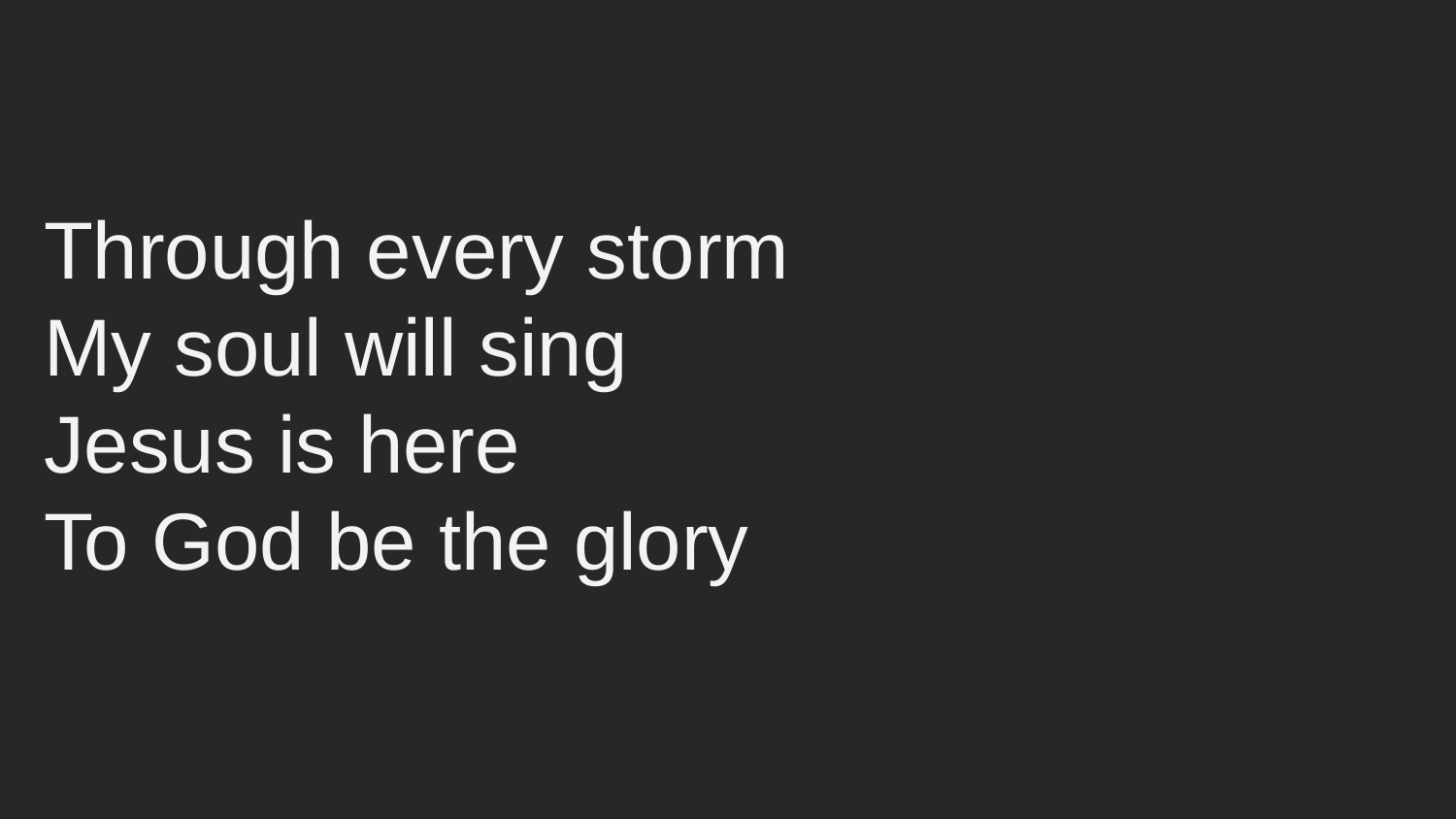

Through every storm
My soul will sing
Jesus is here
To God be the glory